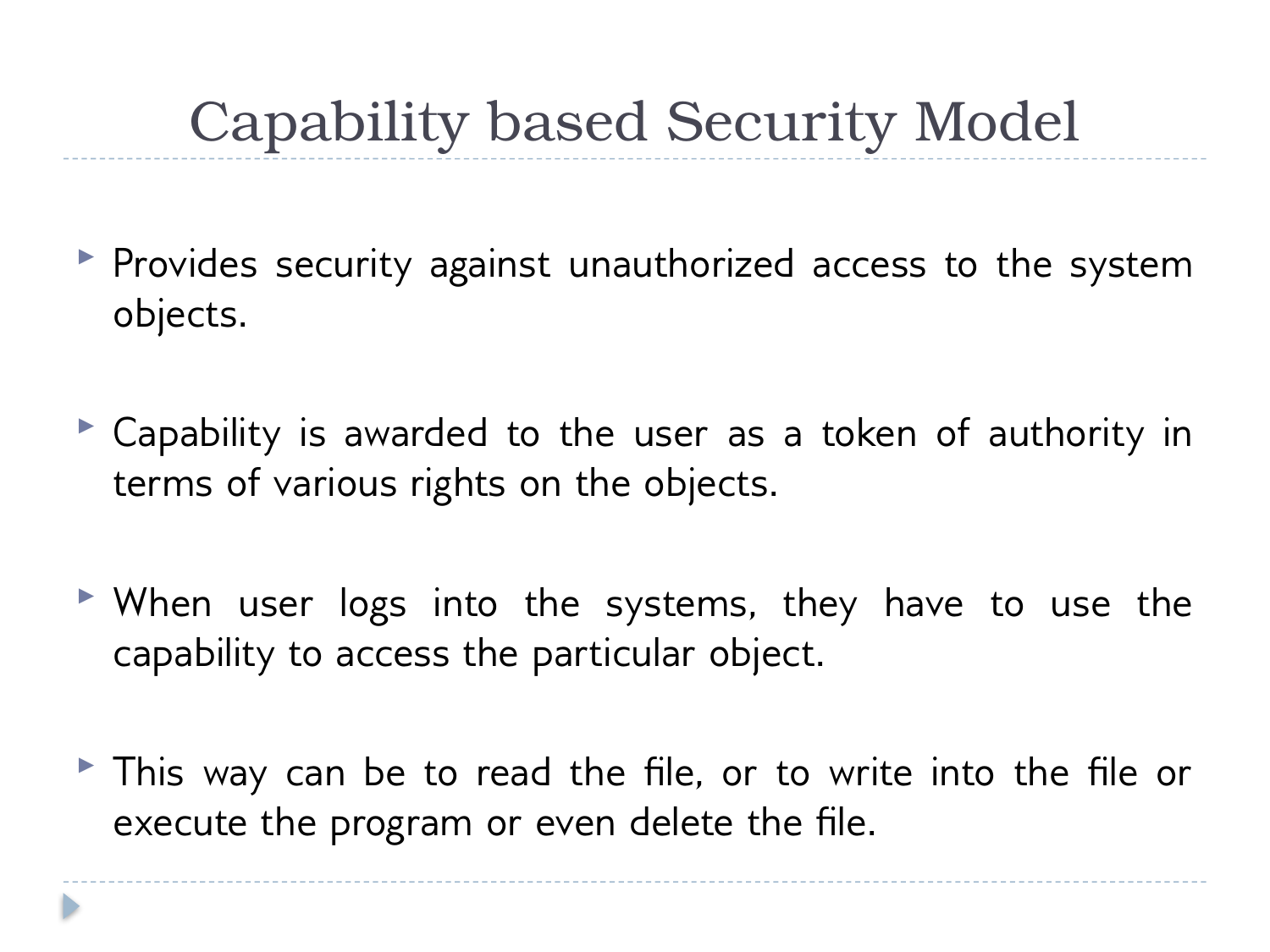

# Capability based Security Model

Provides security against unauthorized access to the system objects.

Capability is awarded to the user as a token of authority in terms of various rights on the objects.

When user logs into the systems, they have to use the capability to access the particular object.

This way can be to read the file, or to write into the file or execute the program or even delete the file.